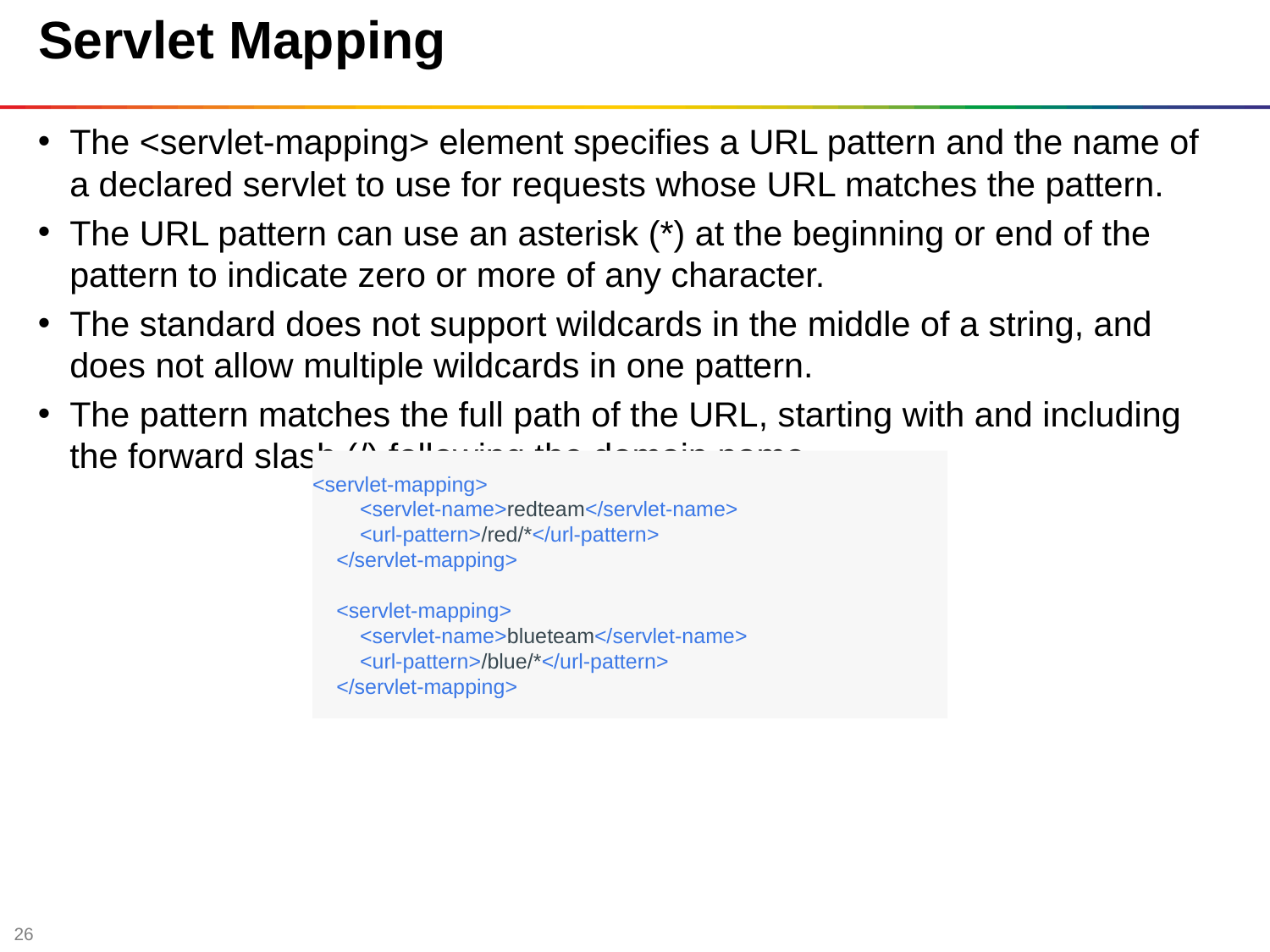

# Servlet Mapping
The <servlet-mapping> element specifies a URL pattern and the name of a declared servlet to use for requests whose URL matches the pattern.
The URL pattern can use an asterisk (*) at the beginning or end of the pattern to indicate zero or more of any character.
The standard does not support wildcards in the middle of a string, and does not allow multiple wildcards in one pattern.
The pattern matches the full path of the URL, starting with and including the forward slash (/) following the domain name.
<servlet-mapping>
        <servlet-name>redteam</servlet-name>
        <url-pattern>/red/*</url-pattern>
    </servlet-mapping>
    <servlet-mapping>
        <servlet-name>blueteam</servlet-name>
        <url-pattern>/blue/*</url-pattern>
    </servlet-mapping>